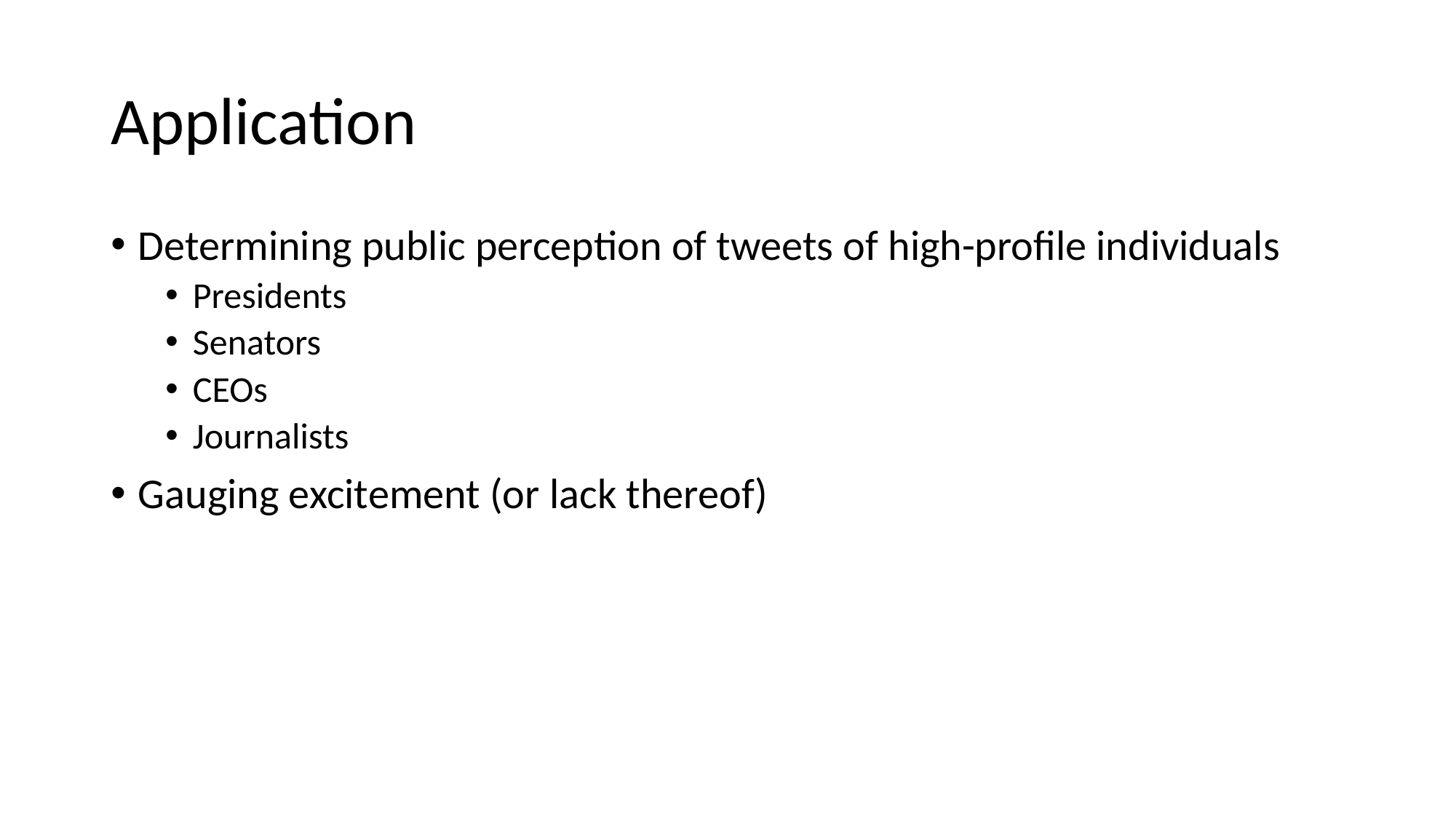

# Application
Determining public perception of tweets of high-profile individuals
Presidents
Senators
CEOs
Journalists
Gauging excitement (or lack thereof)